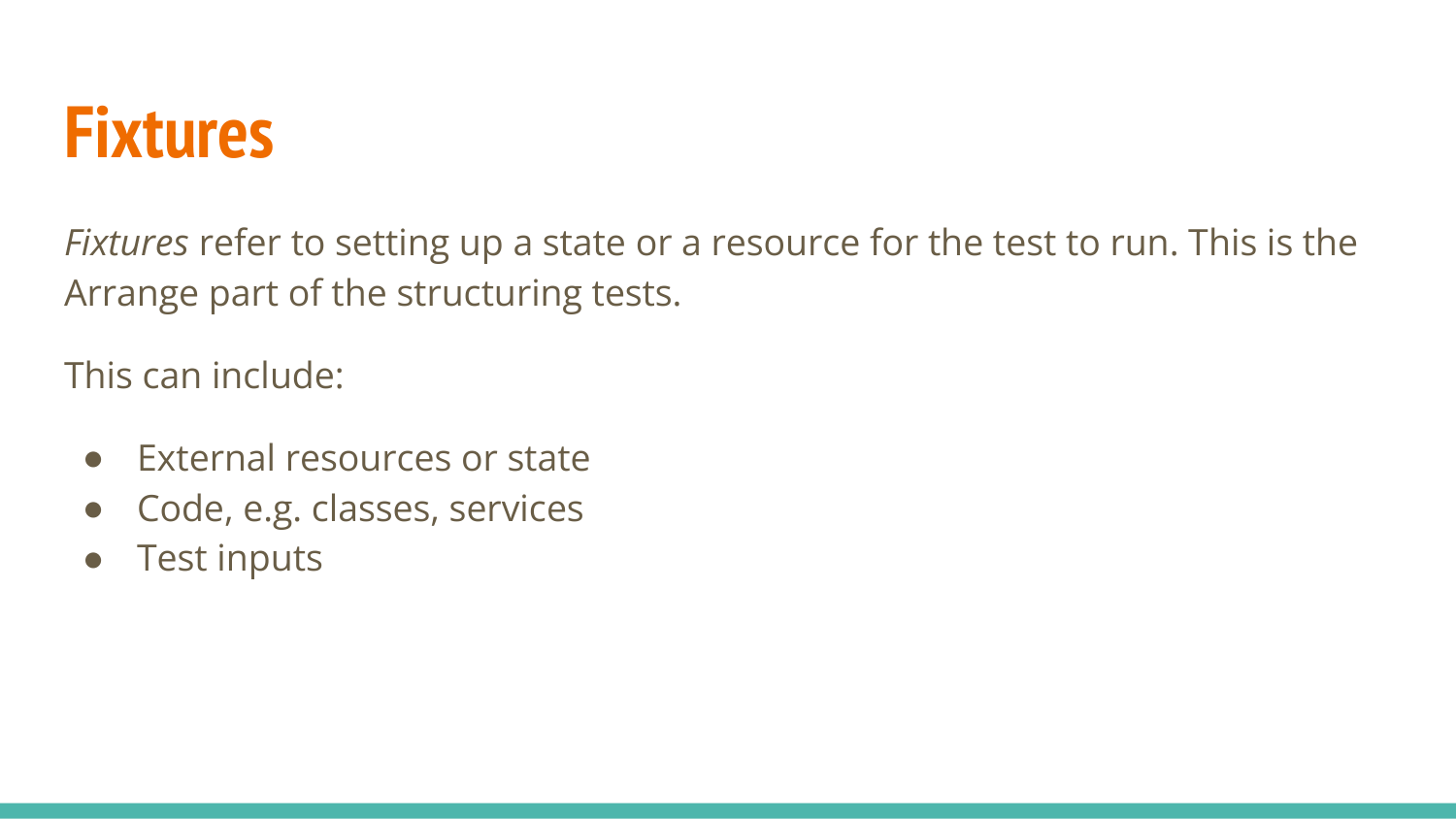

# Fixtures
Fixtures refer to setting up a state or a resource for the test to run. This is the Arrange part of the structuring tests.
This can include:
External resources or state
Code, e.g. classes, services
Test inputs